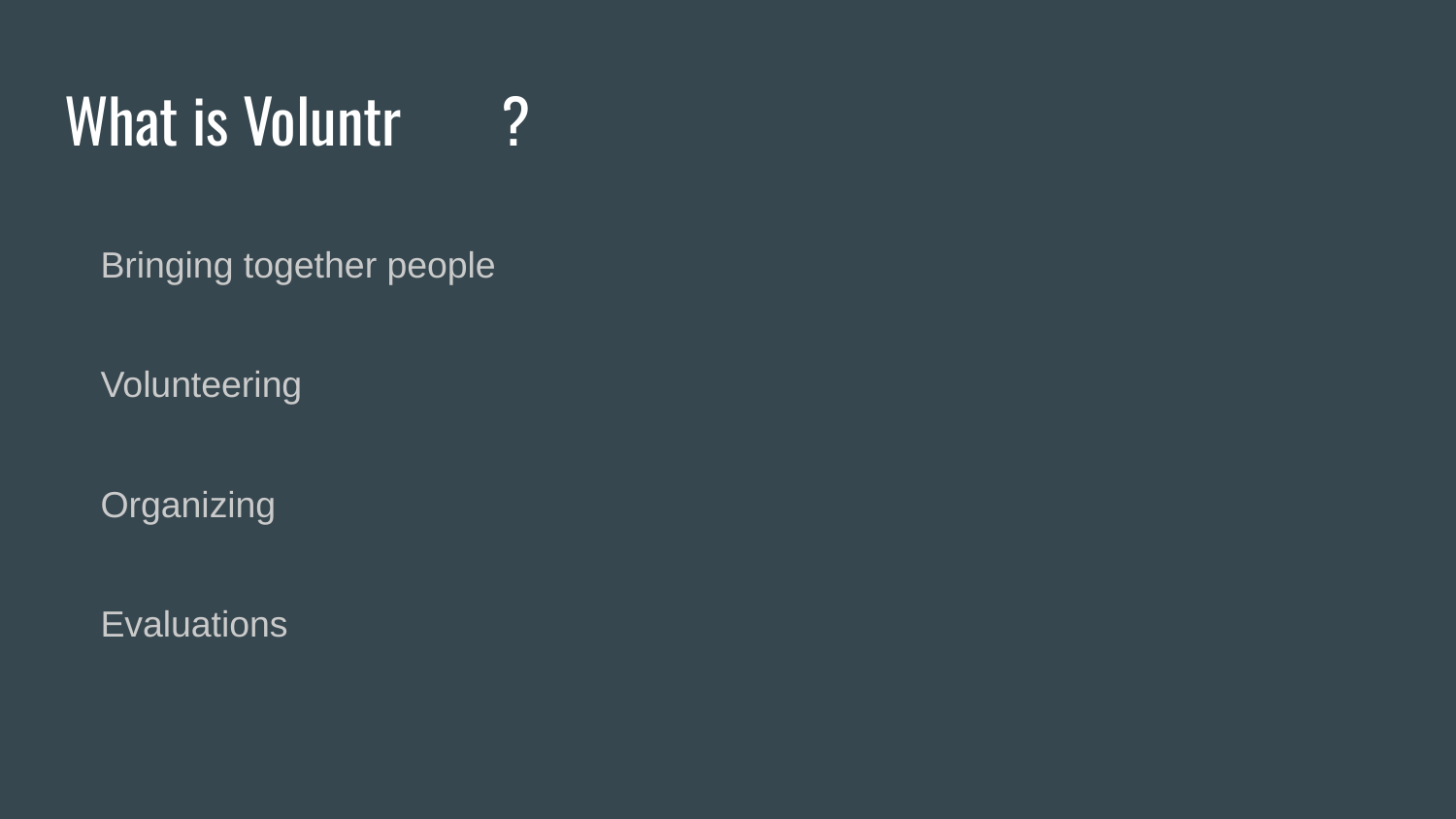

# What is Voluntr	?
Bringing together people
Volunteering
Organizing
Evaluations